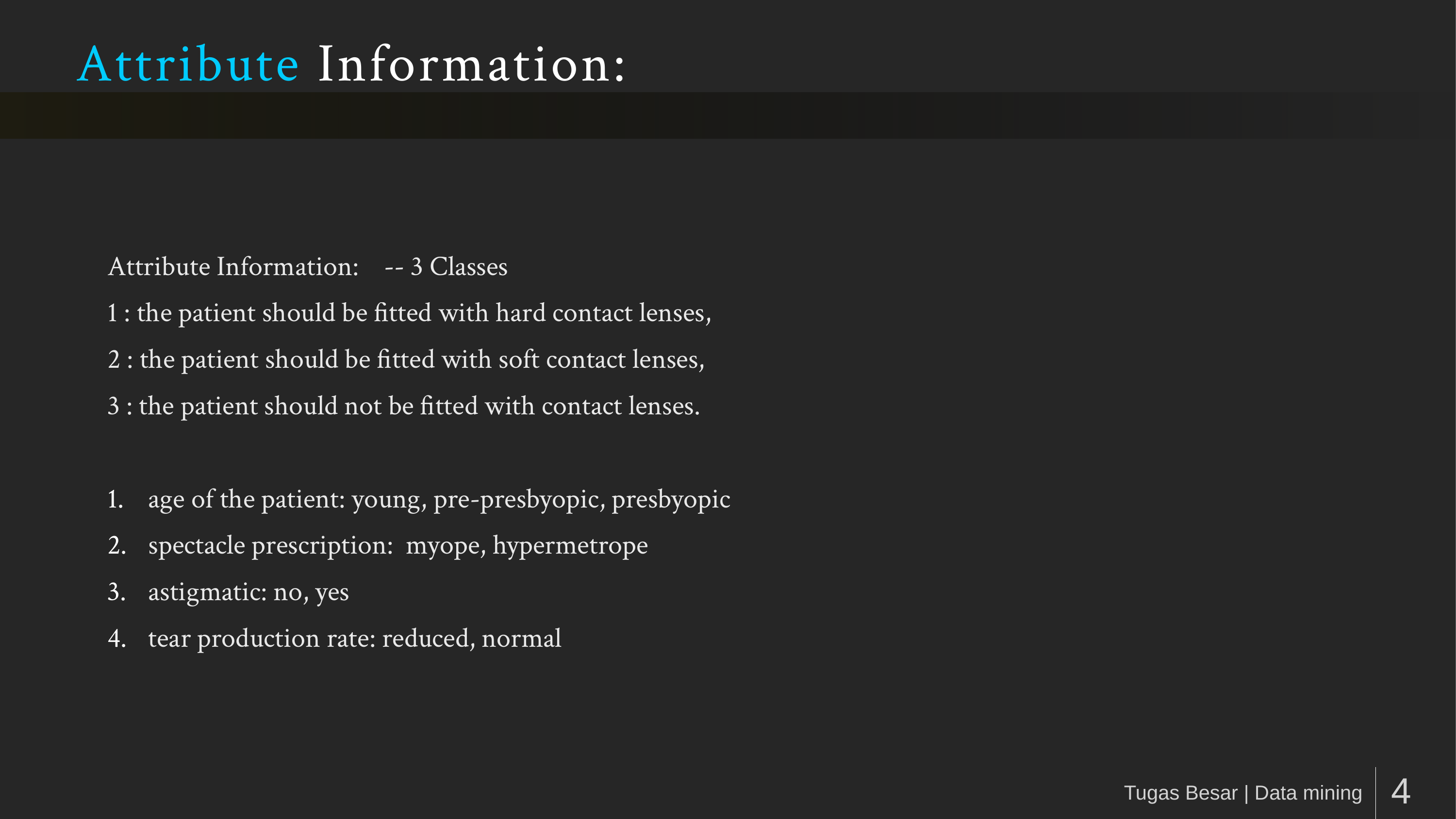

# Attribute Information:
Attribute Information:    -- 3 Classes
1 : the patient should be fitted with hard contact lenses,
2 : the patient should be fitted with soft contact lenses,
3 : the patient should not be fitted with contact lenses.

age of the patient: young, pre-presbyopic, presbyopic
spectacle prescription:  myope, hypermetrope
astigmatic: no, yes
tear production rate: reduced, normal
Tugas Besar | Data mining
4